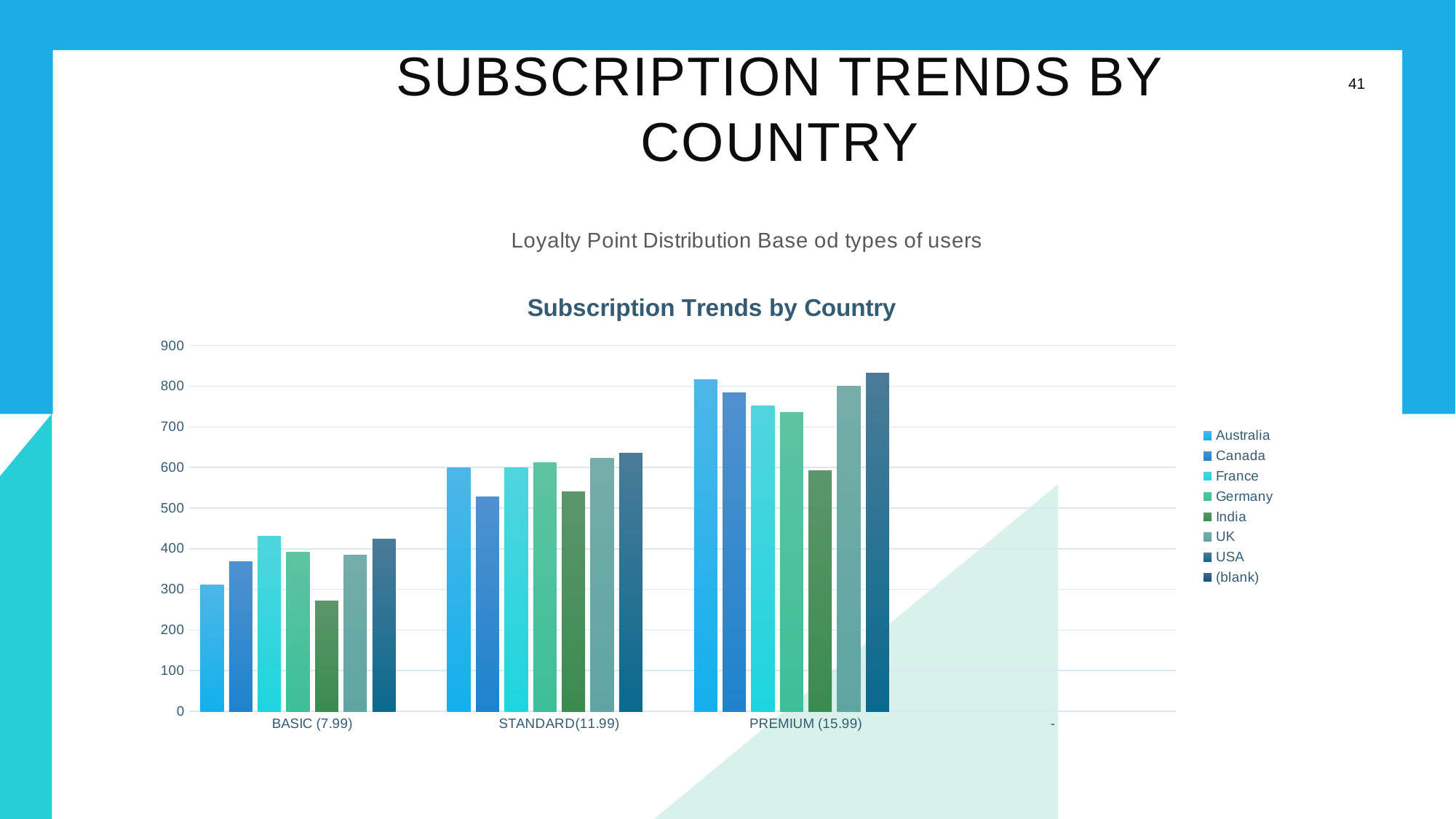

# Subscription trends by country
41

### Chart: Loyalty Point Distribution Base od types of users

| Category |
|---|

### Chart: Subscription Trends by Country

| Category | Australia | Canada | France | Germany | India | UK | USA | (blank) |
|---|---|---|---|---|---|---|---|---|
| BASIC (7.99) | 311.6100000000002 | 367.54000000000025 | 431.4600000000003 | 391.5100000000003 | 271.66000000000014 | 383.52000000000027 | 423.4700000000003 | None |
| STANDARD(11.99) | 599.5000000000003 | 527.5600000000003 | 599.5000000000003 | 611.4900000000004 | 539.5500000000003 | 623.4800000000004 | 635.4700000000004 | None |
| PREMIUM (15.99) | 815.4900000000004 | 783.5100000000003 | 751.5300000000003 | 735.5400000000003 | 591.6300000000002 | 799.5000000000003 | 831.4800000000004 | None |
| - | None | None | None | None | None | None | None | None |